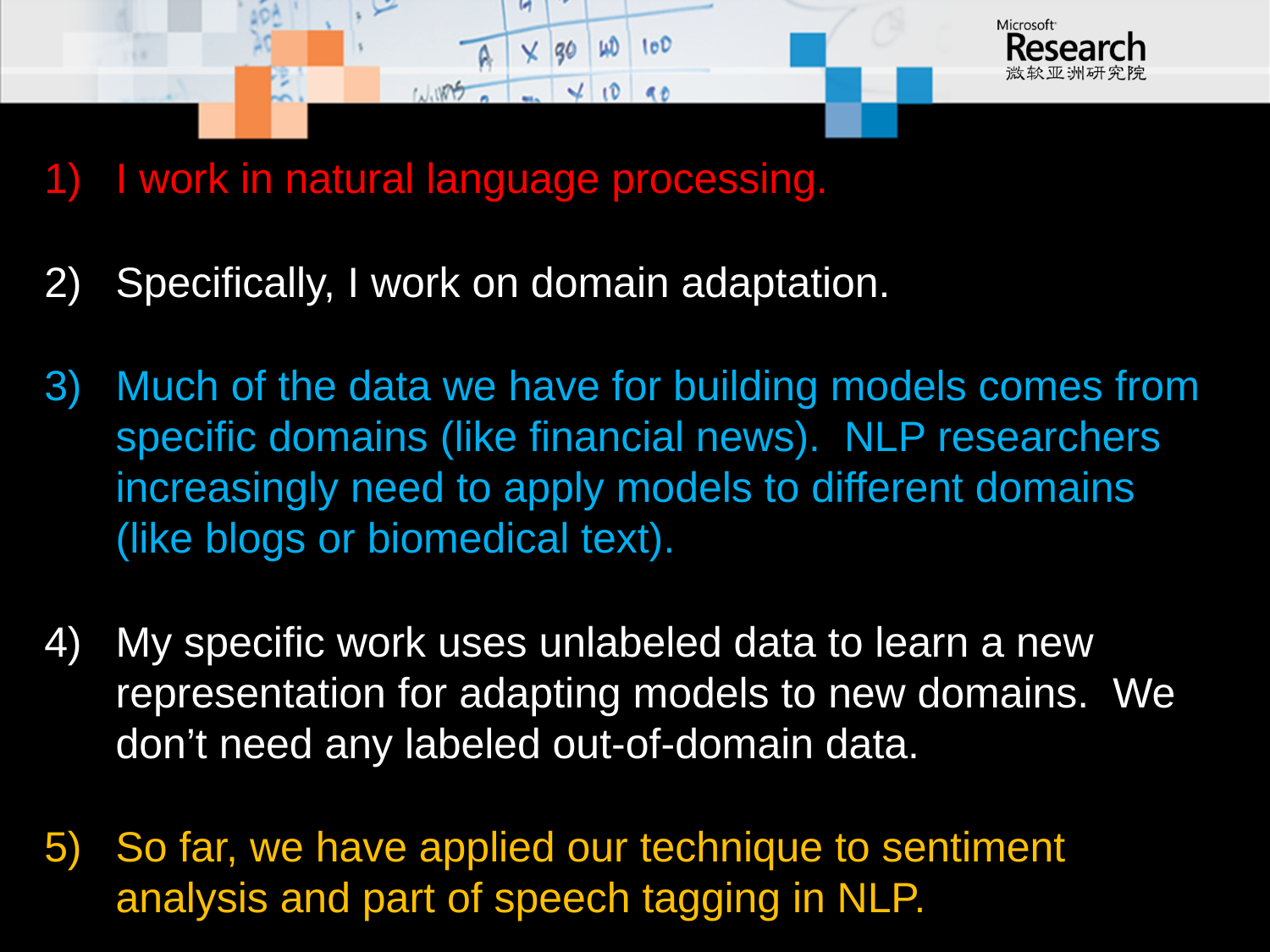

I work in natural language processing.
Specifically, I work on domain adaptation.
Much of the data we have for building models comes from specific domains (like financial news).  NLP researchers increasingly need to apply models to different domains (like blogs or biomedical text).
My specific work uses unlabeled data to learn a new representation for adapting models to new domains.  We don’t need any labeled out-of-domain data.
So far, we have applied our technique to sentiment analysis and part of speech tagging in NLP.